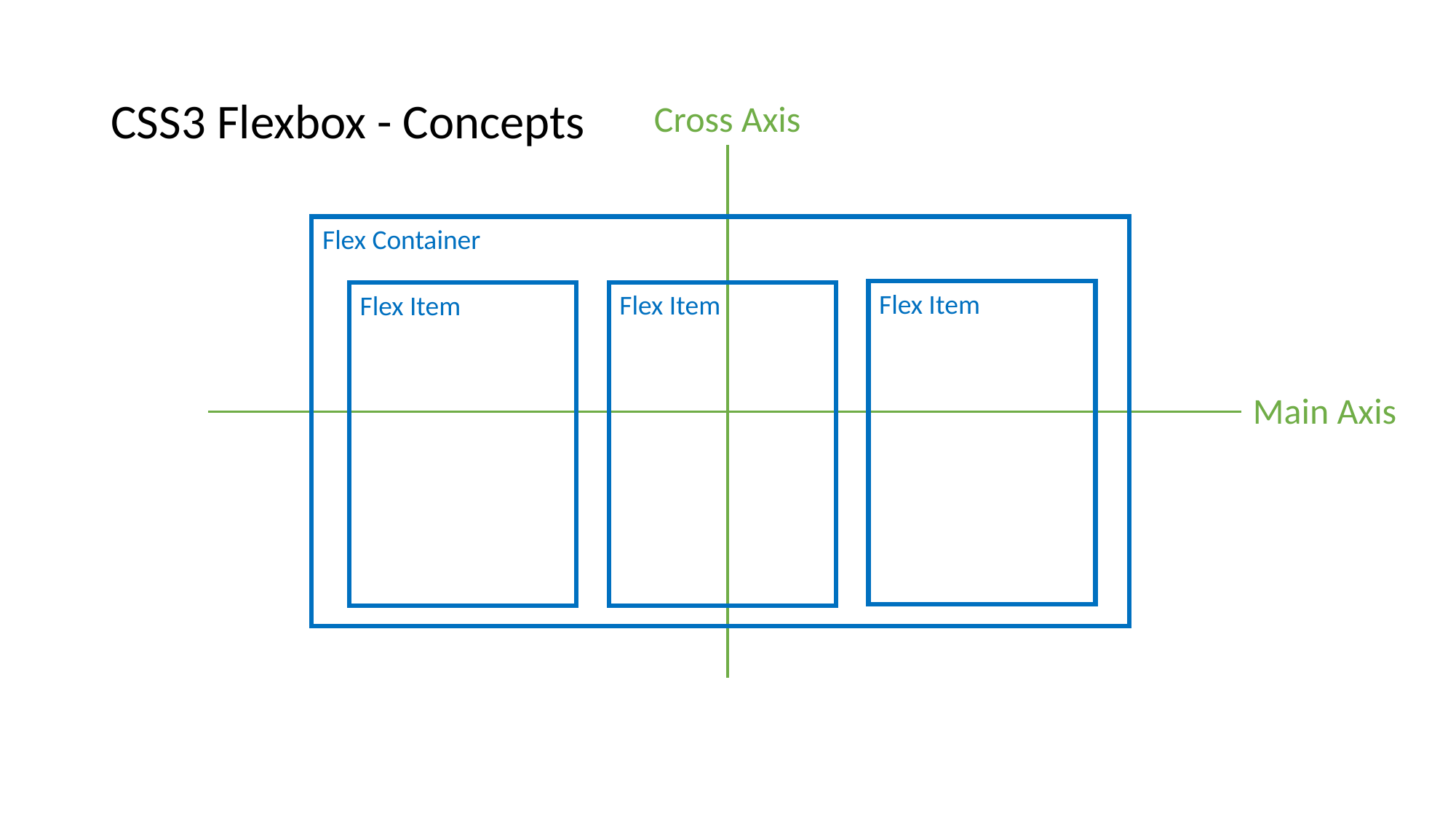

# CSS3 Flexbox - Concepts
Cross Axis
Flex Container

Flex Item
Flex Item
Flex Item
Main Axis